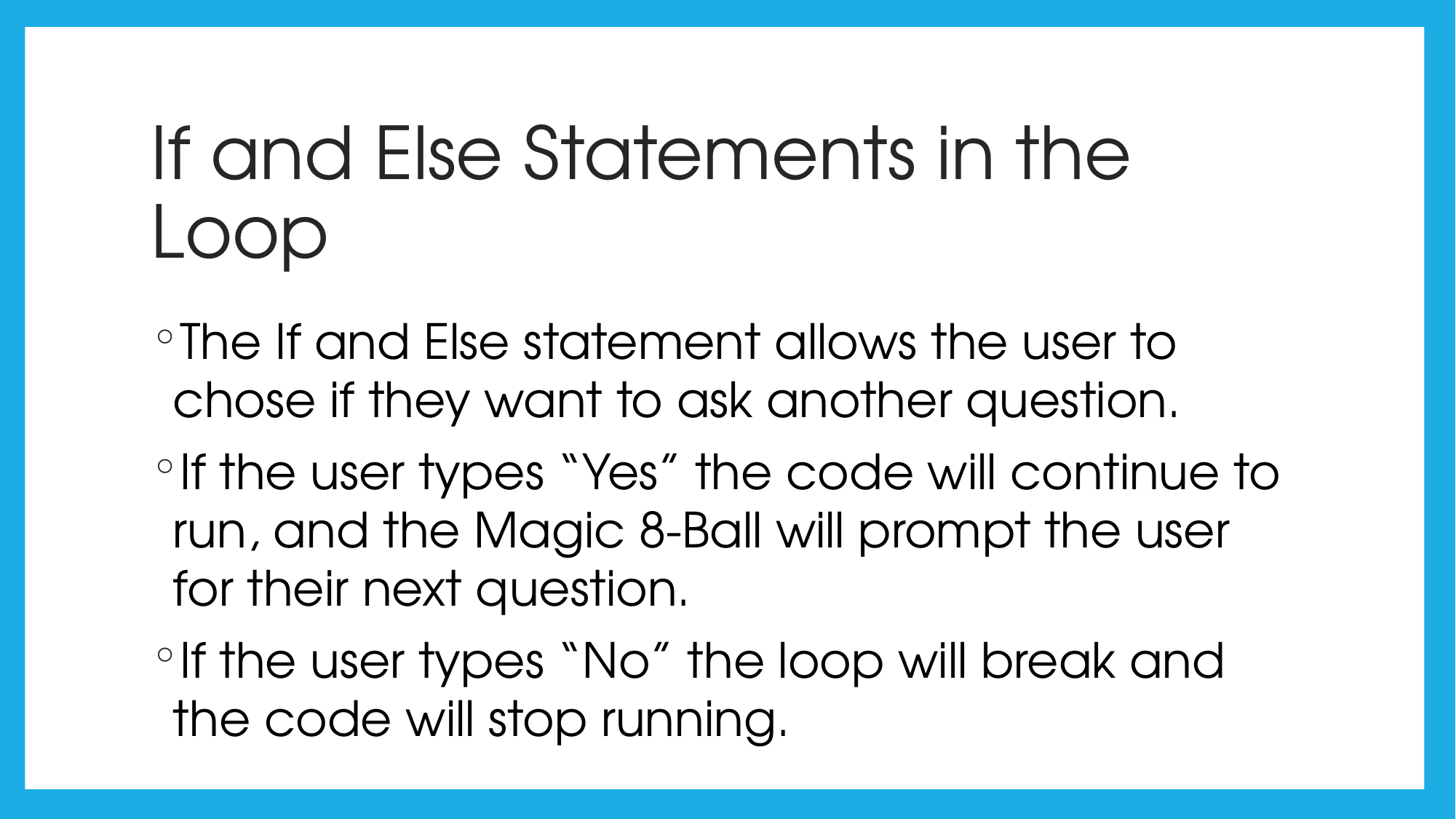

# If and Else Statements in the Loop
The If and Else statement allows the user to chose if they want to ask another question.
If the user types “Yes” the code will continue to run, and the Magic 8-Ball will prompt the user for their next question.
If the user types “No” the loop will break and the code will stop running.